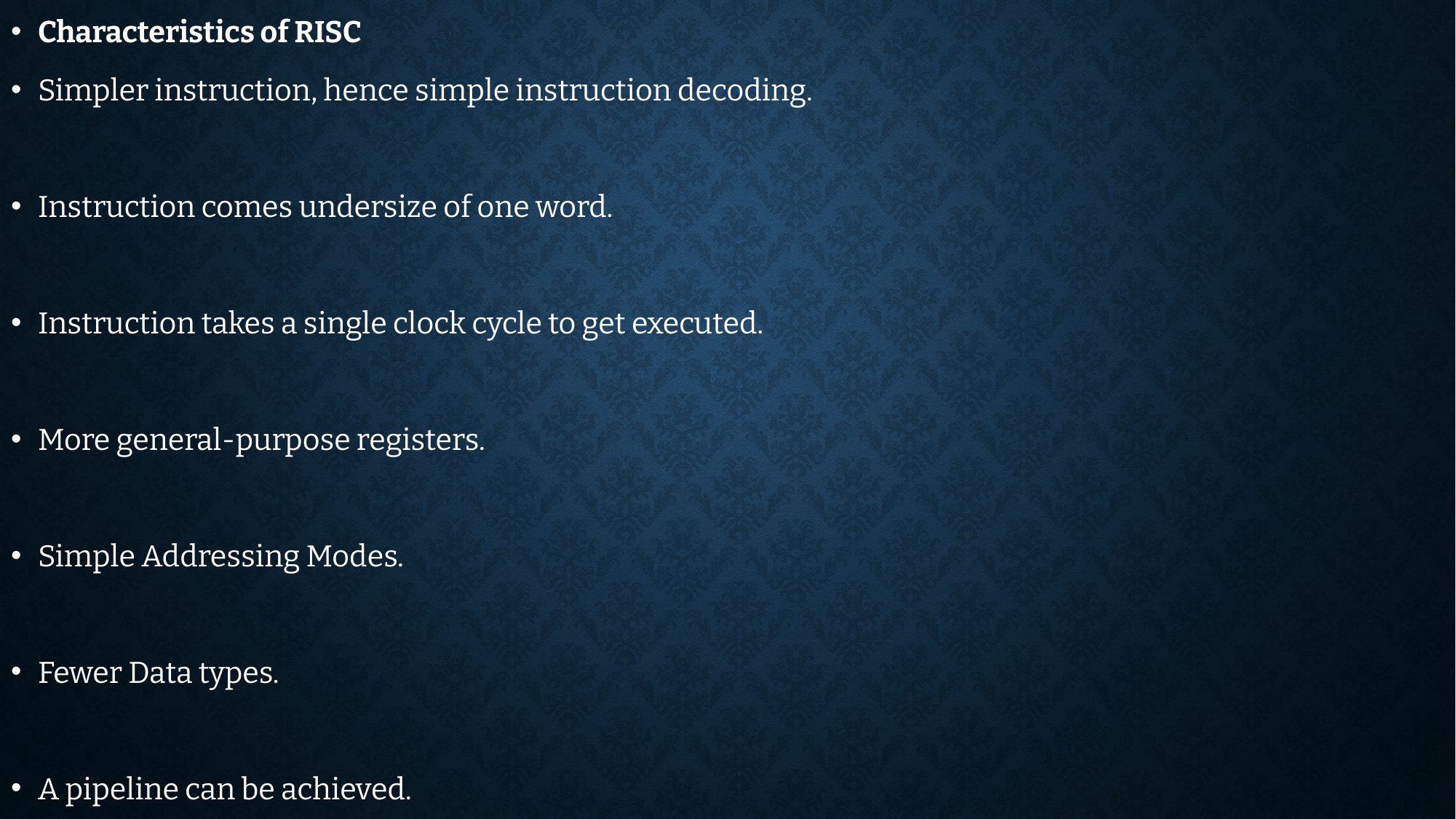

Characteristics of RISC
Simpler instruction, hence simple instruction decoding.

Instruction comes undersize of one word.

Instruction takes a single clock cycle to get executed.

More general-purpose registers.

Simple Addressing Modes.

Fewer Data types.

A pipeline can be achieved.